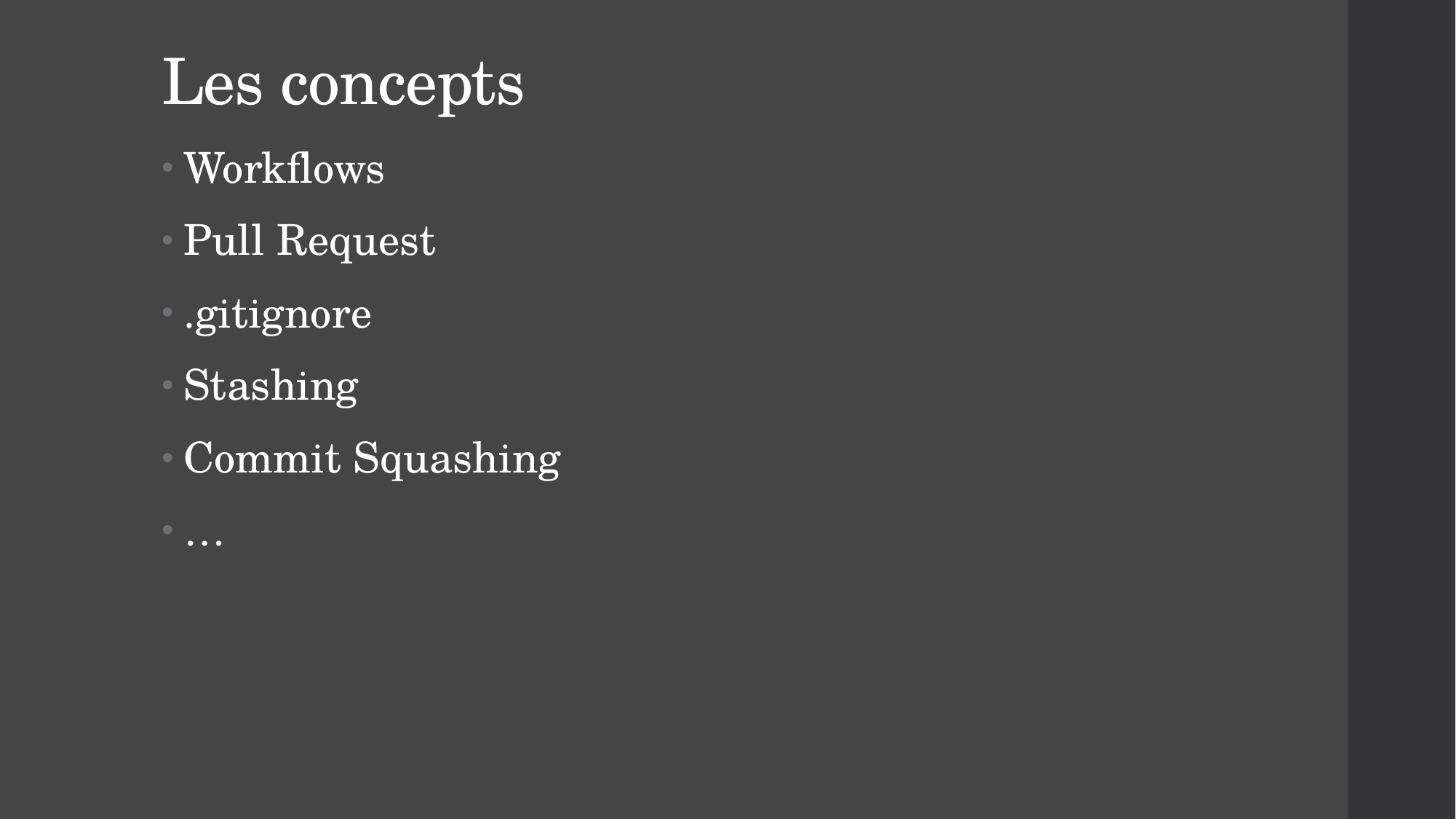

# Les concepts
Workflows
Pull Request
.gitignore
Stashing
Commit Squashing
…